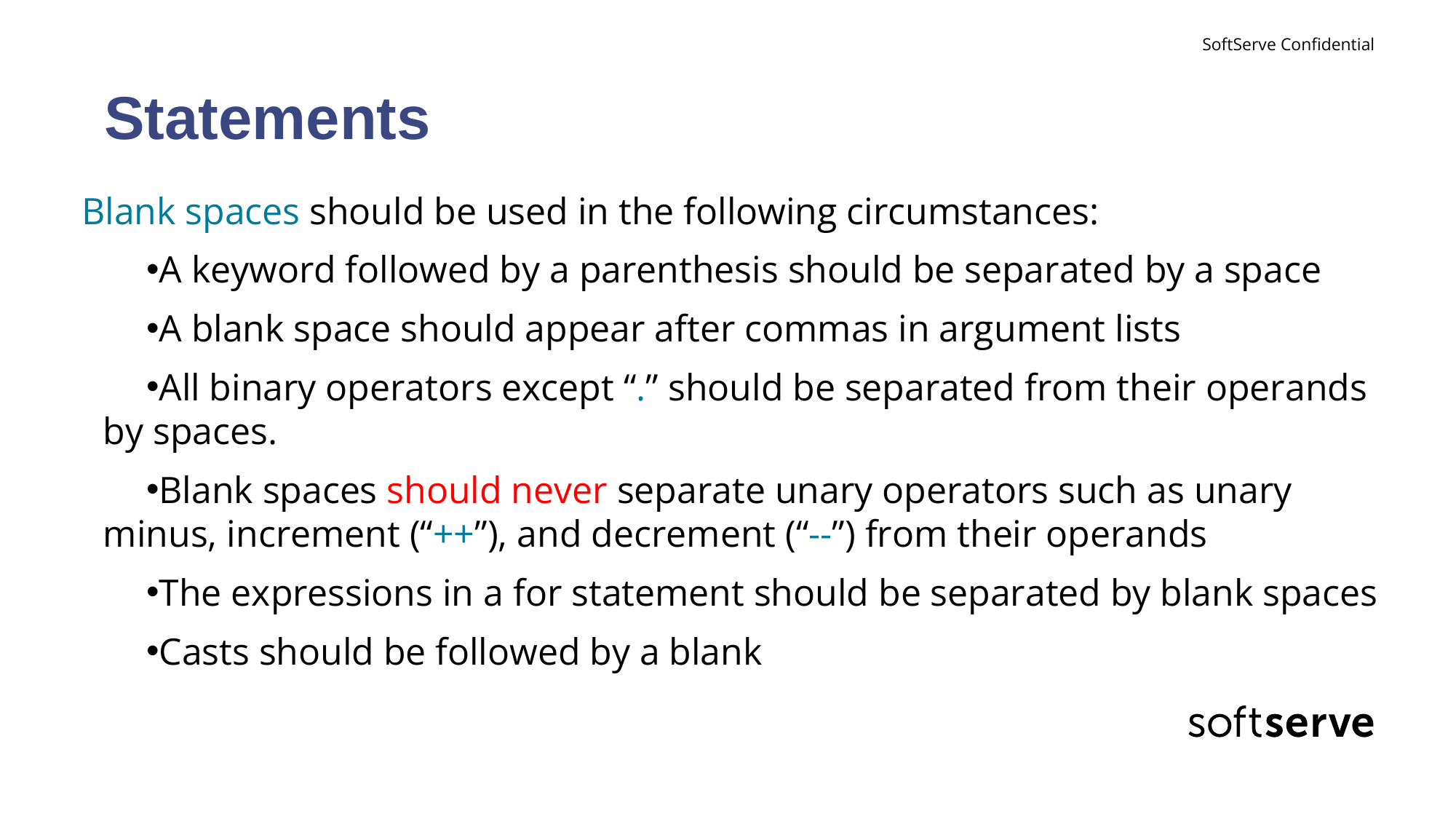

# Statements
Blank spaces should be used in the following circumstances:
A keyword followed by a parenthesis should be separated by a space
A blank space should appear after commas in argument lists
All binary operators except “.” should be separated from their operands by spaces.
Blank spaces should never separate unary operators such as unary minus, increment (“++”), and decrement (“--”) from their operands
The expressions in a for statement should be separated by blank spaces
Casts should be followed by a blank